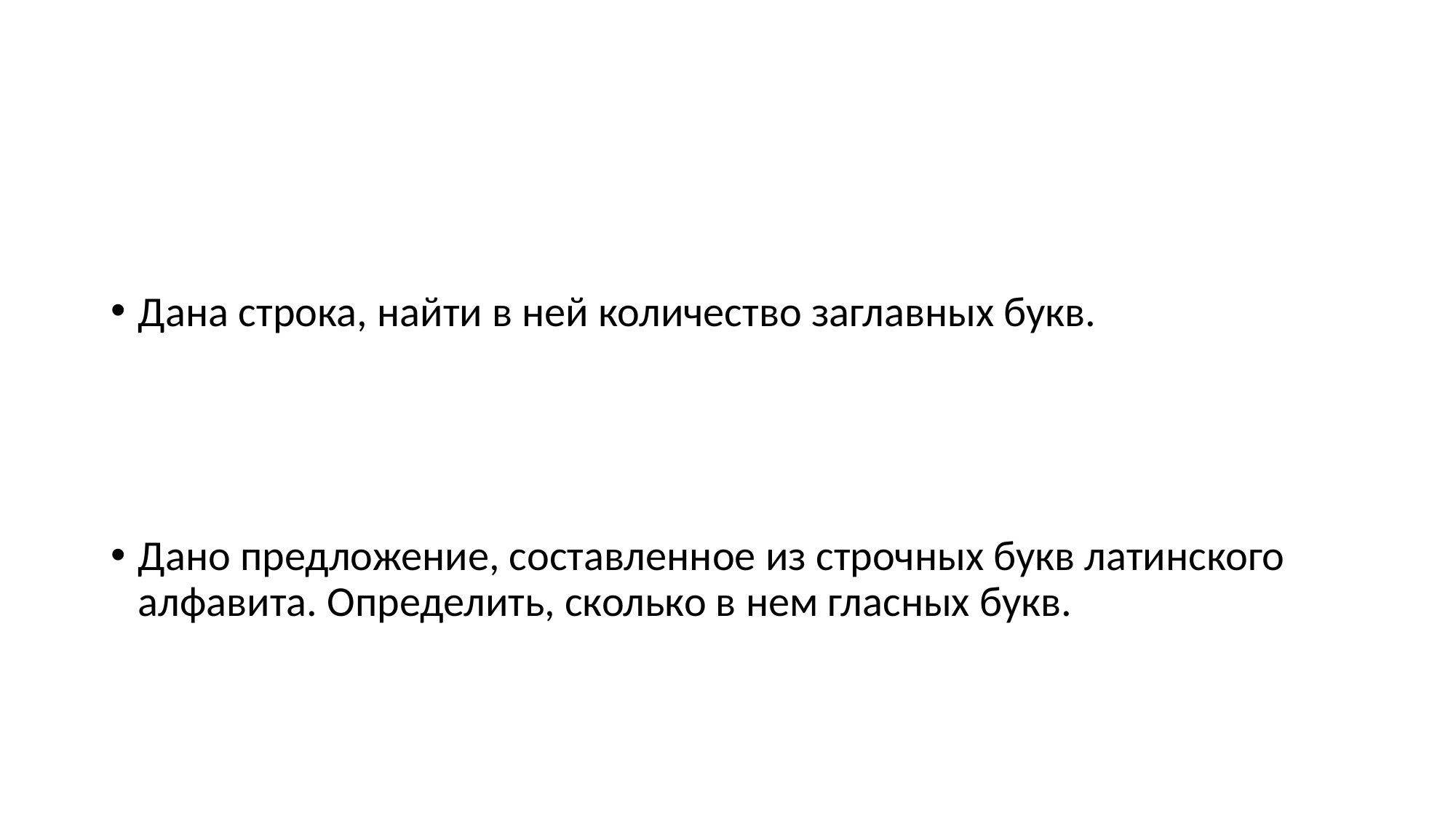

#

Дана строка, найти в ней количество заглавных букв.

Дано предложение, составленное из строчных букв латинского алфавита. Определить, сколько в нем гласных букв.